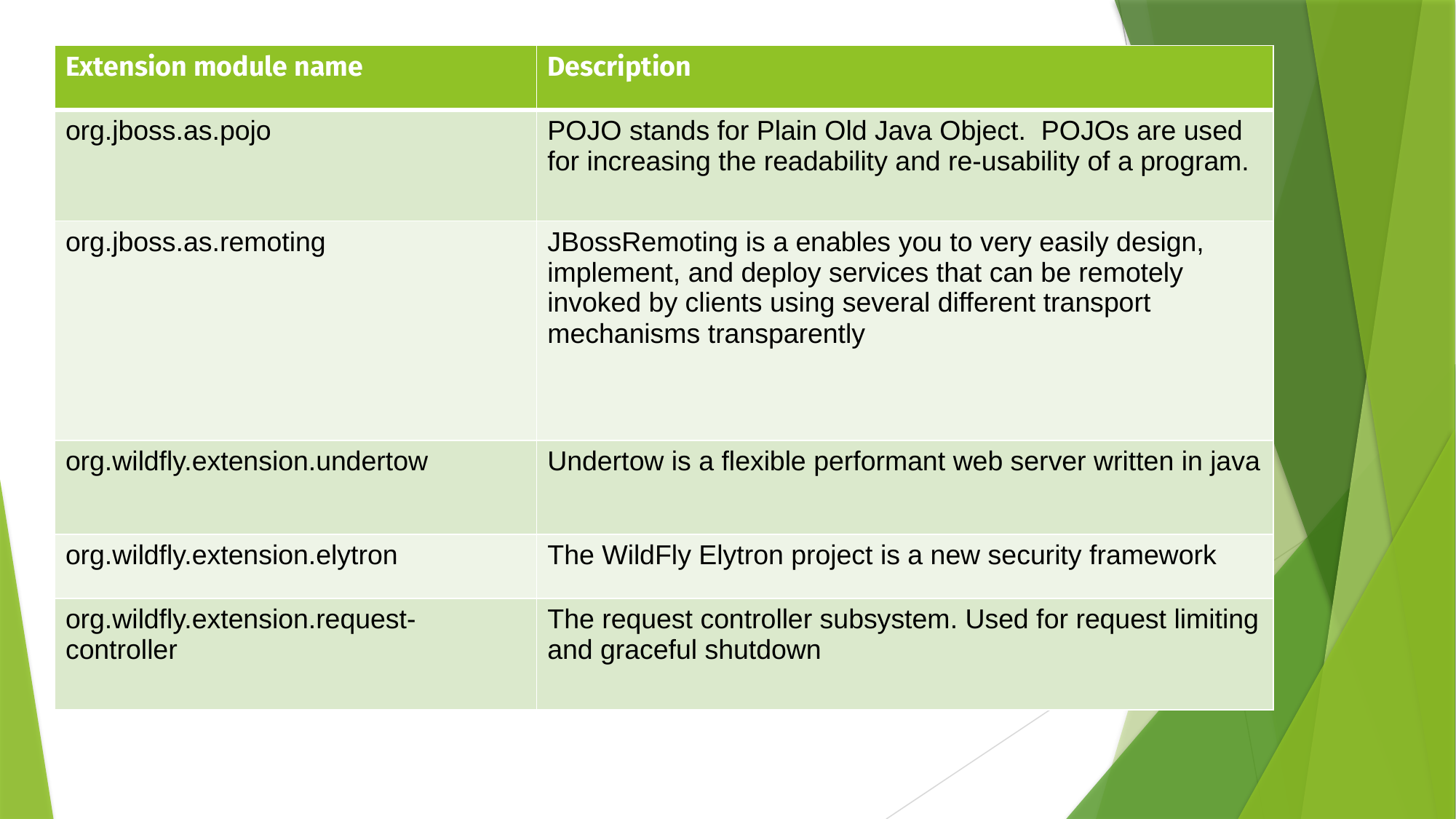

| Extension module name | Description |
| --- | --- |
| org.jboss.as.pojo | POJO stands for Plain Old Java Object. POJOs are used for increasing the readability and re-usability of a program. |
| org.jboss.as.remoting | JBossRemoting is a enables you to very easily design, implement, and deploy services that can be remotely invoked by clients using several different transport mechanisms transparently |
| org.wildfly.extension.undertow | Undertow is a flexible performant web server written in java |
| org.wildfly.extension.elytron | The WildFly Elytron project is a new security framework |
| org.wildfly.extension.request-controller | The request controller subsystem. Used for request limiting and graceful shutdown |